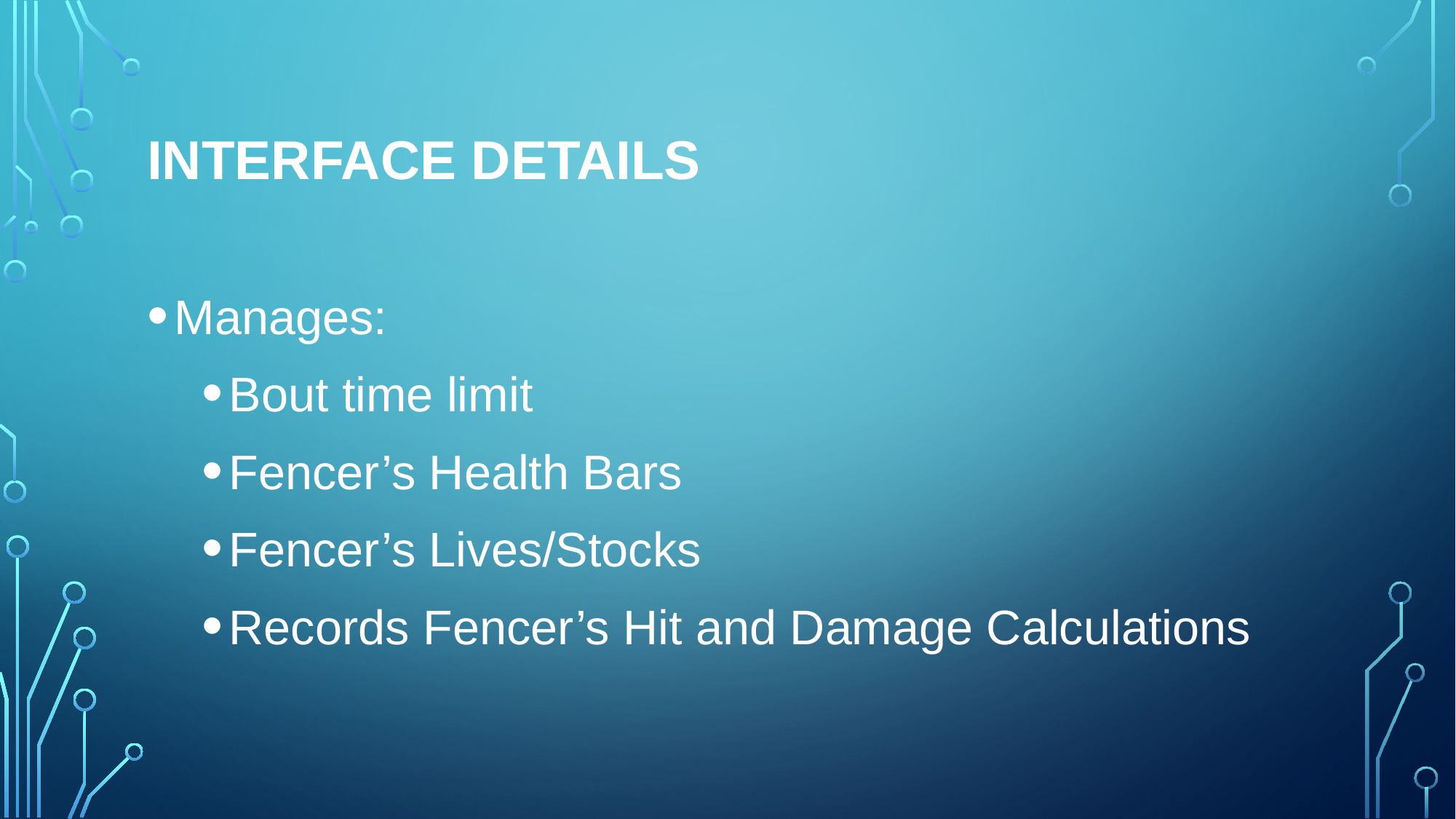

# Interface Details
Manages:
Bout time limit
Fencer’s Health Bars
Fencer’s Lives/Stocks
Records Fencer’s Hit and Damage Calculations